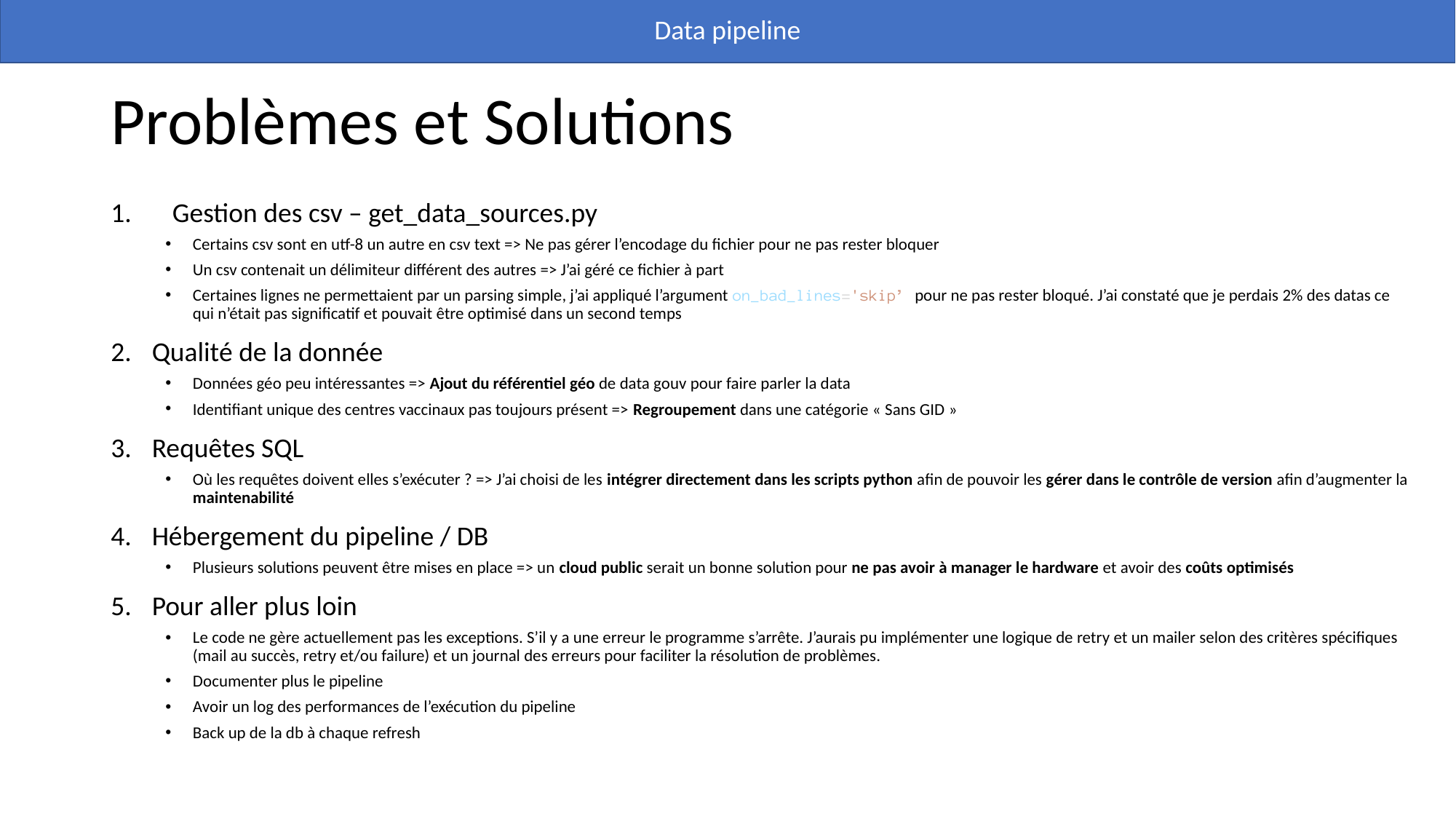

Data pipeline
# Problèmes et Solutions
Gestion des csv – get_data_sources.py
Certains csv sont en utf-8 un autre en csv text => Ne pas gérer l’encodage du fichier pour ne pas rester bloquer
Un csv contenait un délimiteur différent des autres => J’ai géré ce fichier à part
Certaines lignes ne permettaient par un parsing simple, j’ai appliqué l’argument on_bad_lines='skip’ pour ne pas rester bloqué. J’ai constaté que je perdais 2% des datas ce qui n’était pas significatif et pouvait être optimisé dans un second temps
Qualité de la donnée
Données géo peu intéressantes => Ajout du référentiel géo de data gouv pour faire parler la data
Identifiant unique des centres vaccinaux pas toujours présent => Regroupement dans une catégorie « Sans GID »
Requêtes SQL
Où les requêtes doivent elles s’exécuter ? => J’ai choisi de les intégrer directement dans les scripts python afin de pouvoir les gérer dans le contrôle de version afin d’augmenter la maintenabilité
Hébergement du pipeline / DB
Plusieurs solutions peuvent être mises en place => un cloud public serait un bonne solution pour ne pas avoir à manager le hardware et avoir des coûts optimisés
Pour aller plus loin
Le code ne gère actuellement pas les exceptions. S’il y a une erreur le programme s’arrête. J’aurais pu implémenter une logique de retry et un mailer selon des critères spécifiques (mail au succès, retry et/ou failure) et un journal des erreurs pour faciliter la résolution de problèmes.
Documenter plus le pipeline
Avoir un log des performances de l’exécution du pipeline
Back up de la db à chaque refresh